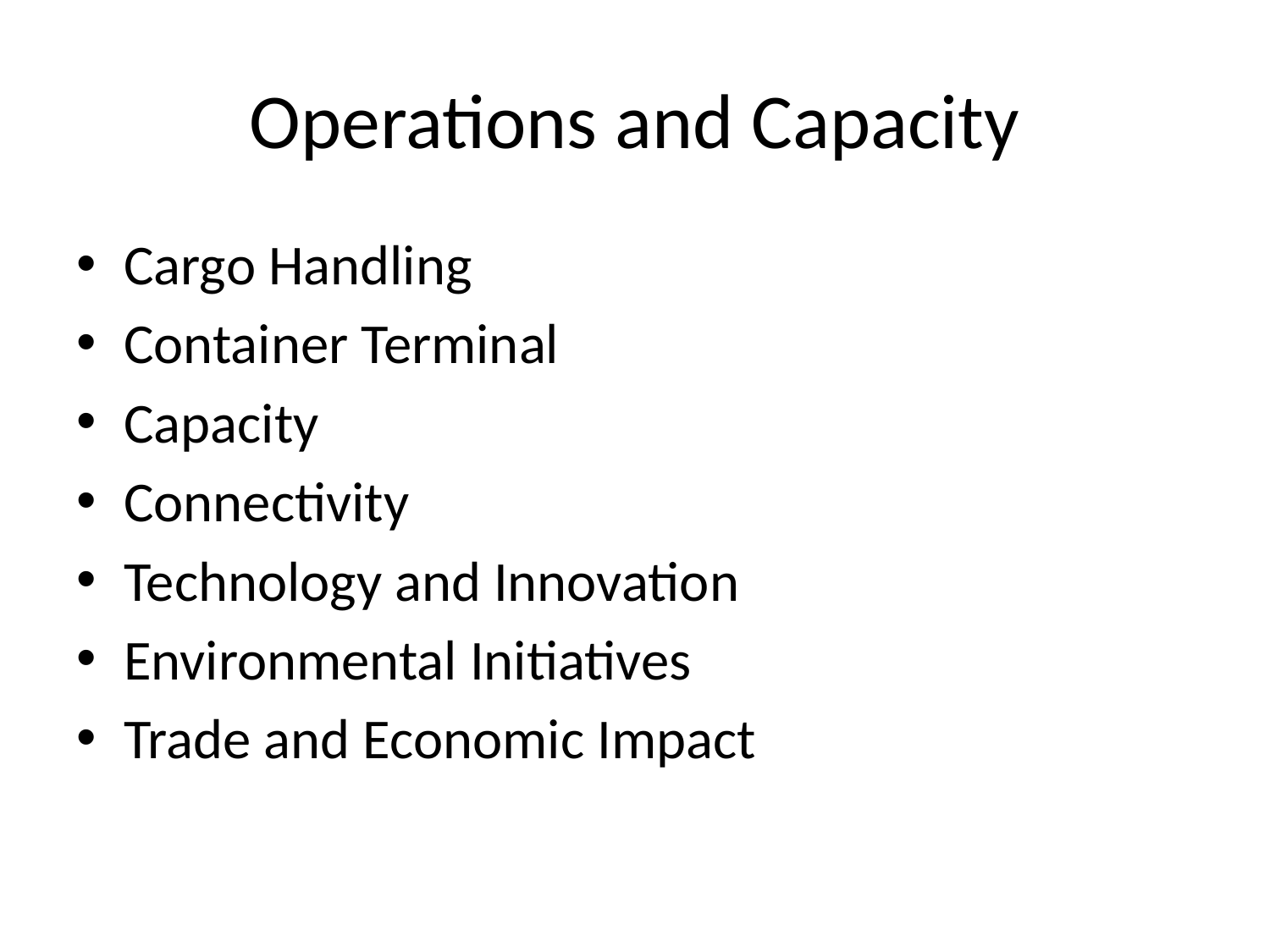

# Operations and Capacity
Cargo Handling
Container Terminal
Capacity
Connectivity
Technology and Innovation
Environmental Initiatives
Trade and Economic Impact